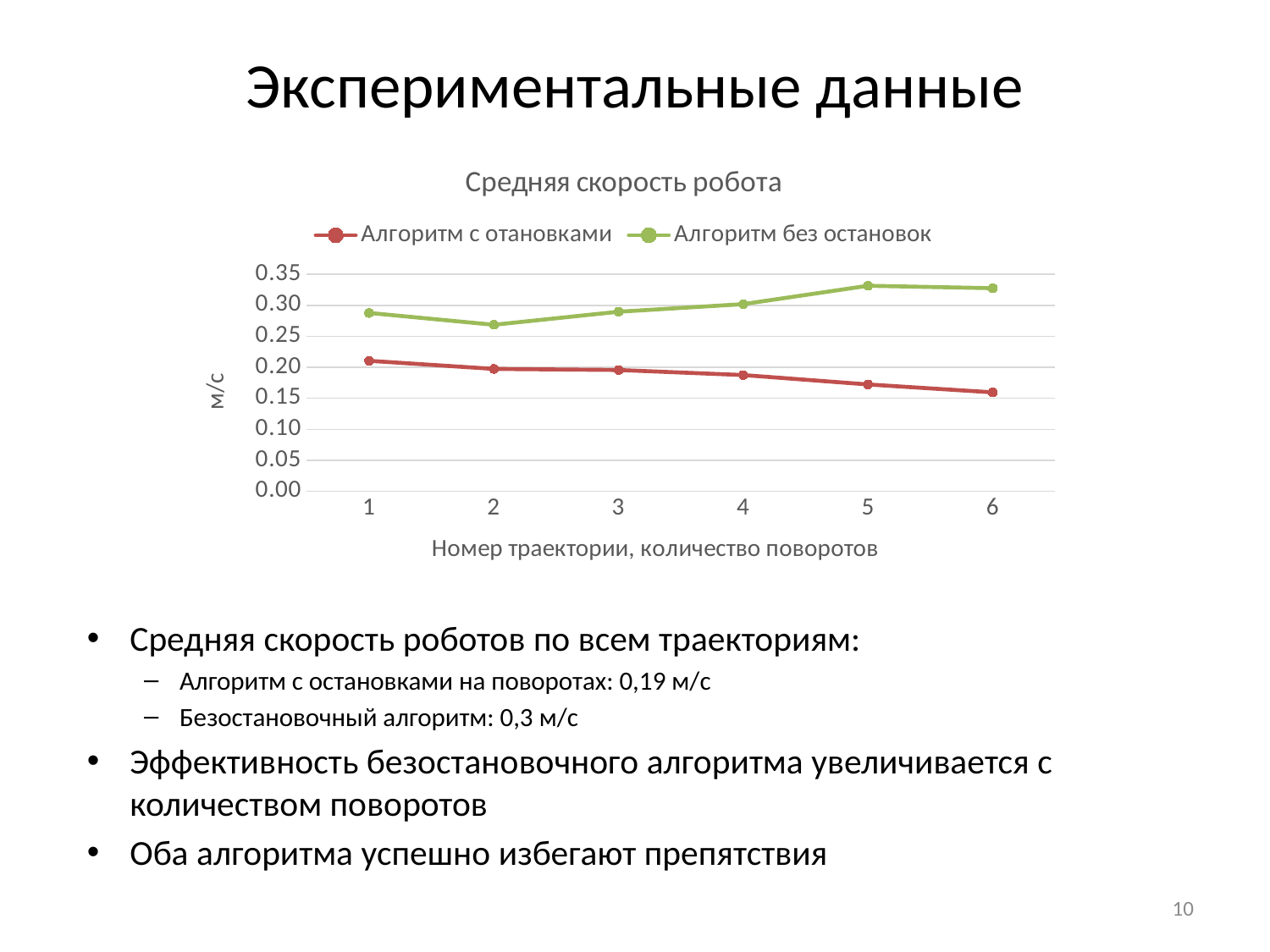

# Экспериментальные данные

### Chart: Средняя скорость робота

| Category | Алгоритм с отановками | Алгоритм без остановок |
|---|---|---|
| 1 | 0.21052631578947367 | 0.28767123287671237 |
| 2 | 0.19736842105263158 | 0.26859504132231404 |
| 3 | 0.1956521739130435 | 0.2896551724137931 |
| 4 | 0.1875 | 0.301840490797546 |
| 5 | 0.1723076923076923 | 0.3315508021390375 |
| 6 | 0.15961538461538463 | 0.3275862068965517 |
Средняя скорость роботов по всем траекториям:
Алгоритм с остановками на поворотах: 0,19 м/с
Безостановочный алгоритм: 0,3 м/с
Эффективность безостановочного алгоритма увеличивается с количеством поворотов
Оба алгоритма успешно избегают препятствия
10